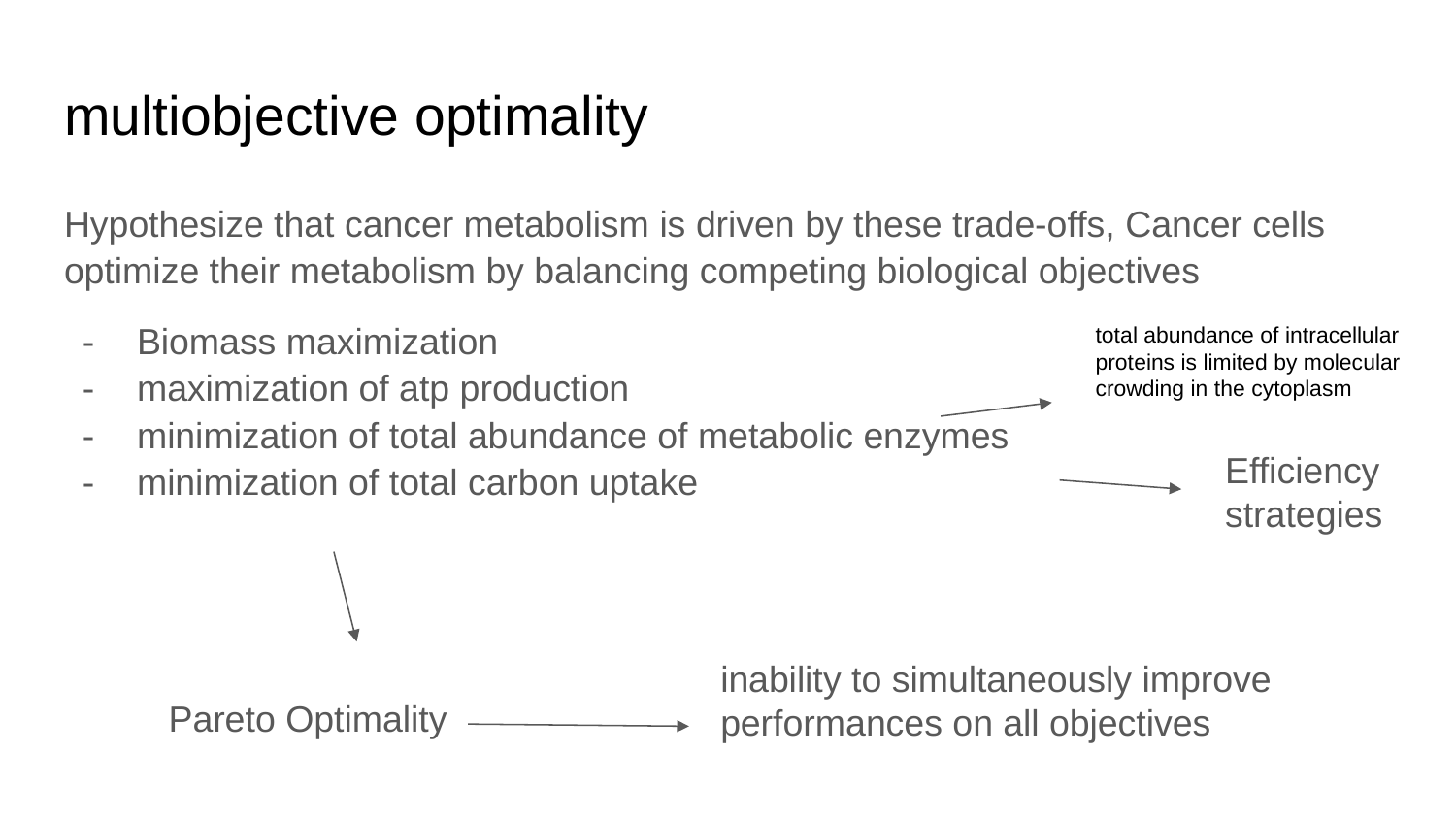

# multiobjective optimality
Hypothesize that cancer metabolism is driven by these trade-offs, Cancer cells optimize their metabolism by balancing competing biological objectives
Biomass maximization
maximization of atp production
minimization of total abundance of metabolic enzymes
minimization of total carbon uptake
total abundance of intracellular proteins is limited by molecular crowding in the cytoplasm
Efficiency strategies
inability to simultaneously improve performances on all objectives
Pareto Optimality